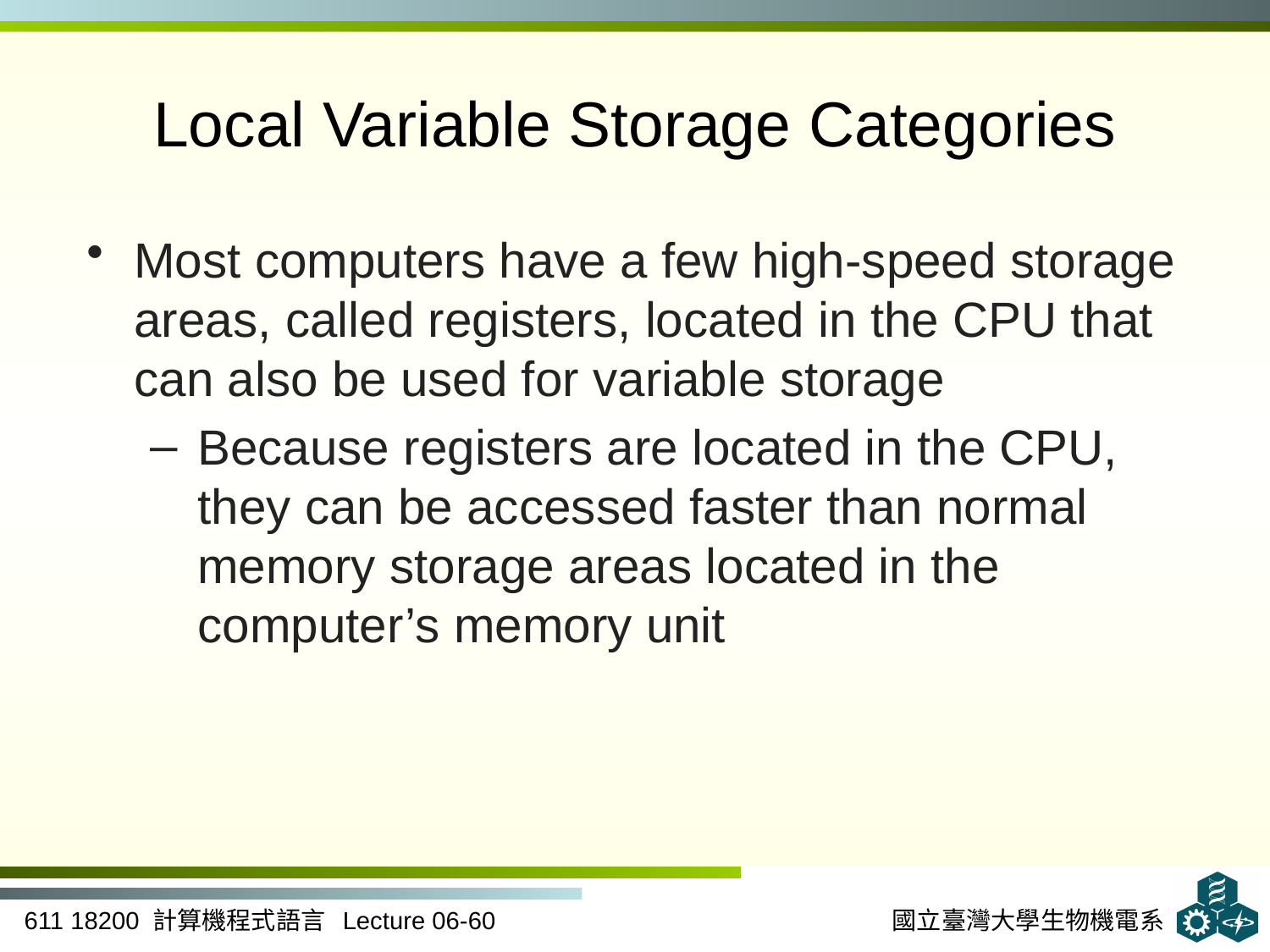

# Local Variable Storage Categories
Most computers have a few high-speed storage areas, called registers, located in the CPU that can also be used for variable storage
Because registers are located in the CPU, they can be accessed faster than normal memory storage areas located in the computer’s memory unit